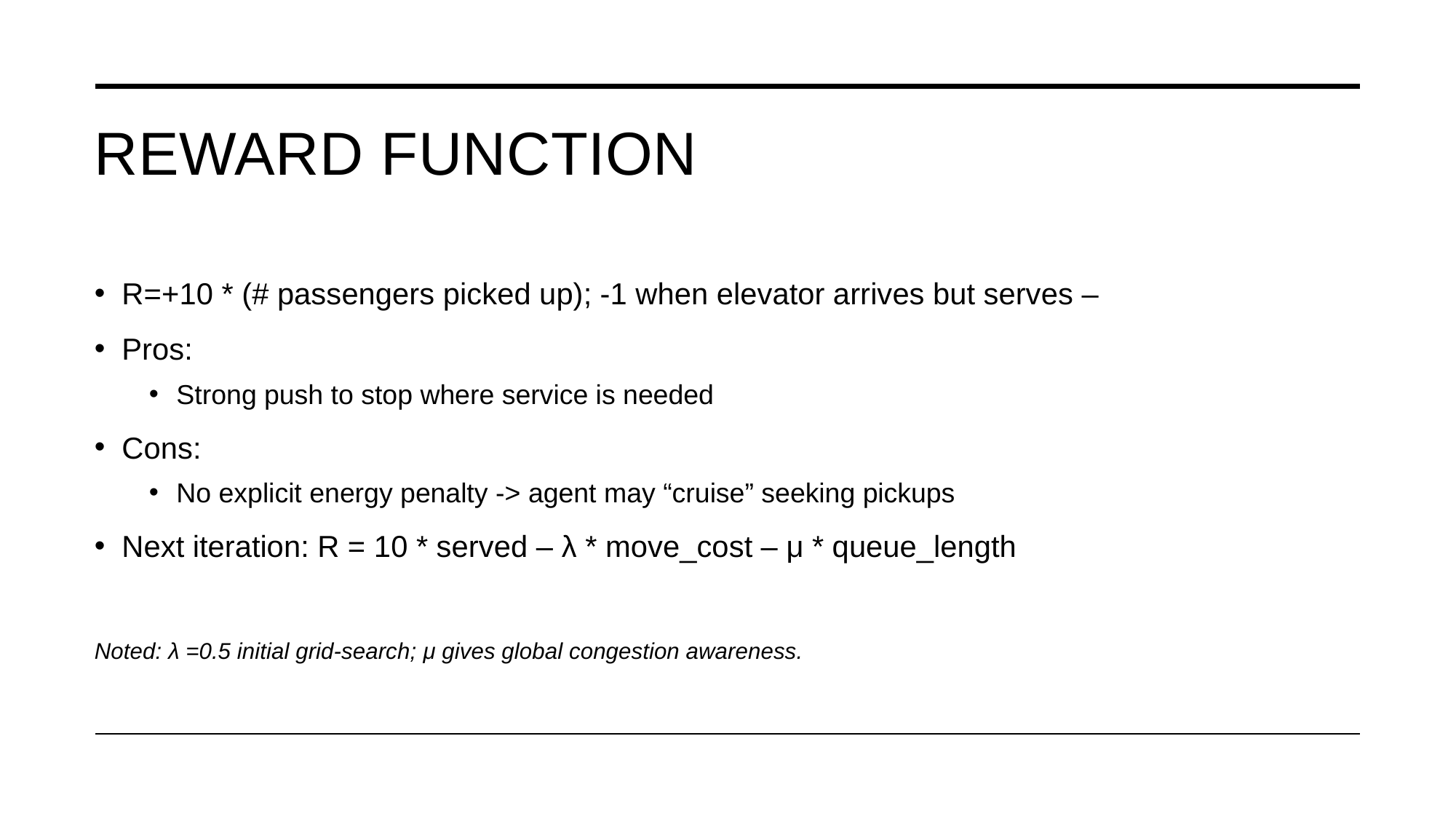

# Reward function
R=+10 * (# passengers picked up); -1 when elevator arrives but serves –
Pros:
Strong push to stop where service is needed
Cons:
No explicit energy penalty -> agent may “cruise” seeking pickups
Next iteration: R = 10 * served – λ * move_cost – μ * queue_length

Noted: λ =0.5 initial grid-search; μ gives global congestion awareness.